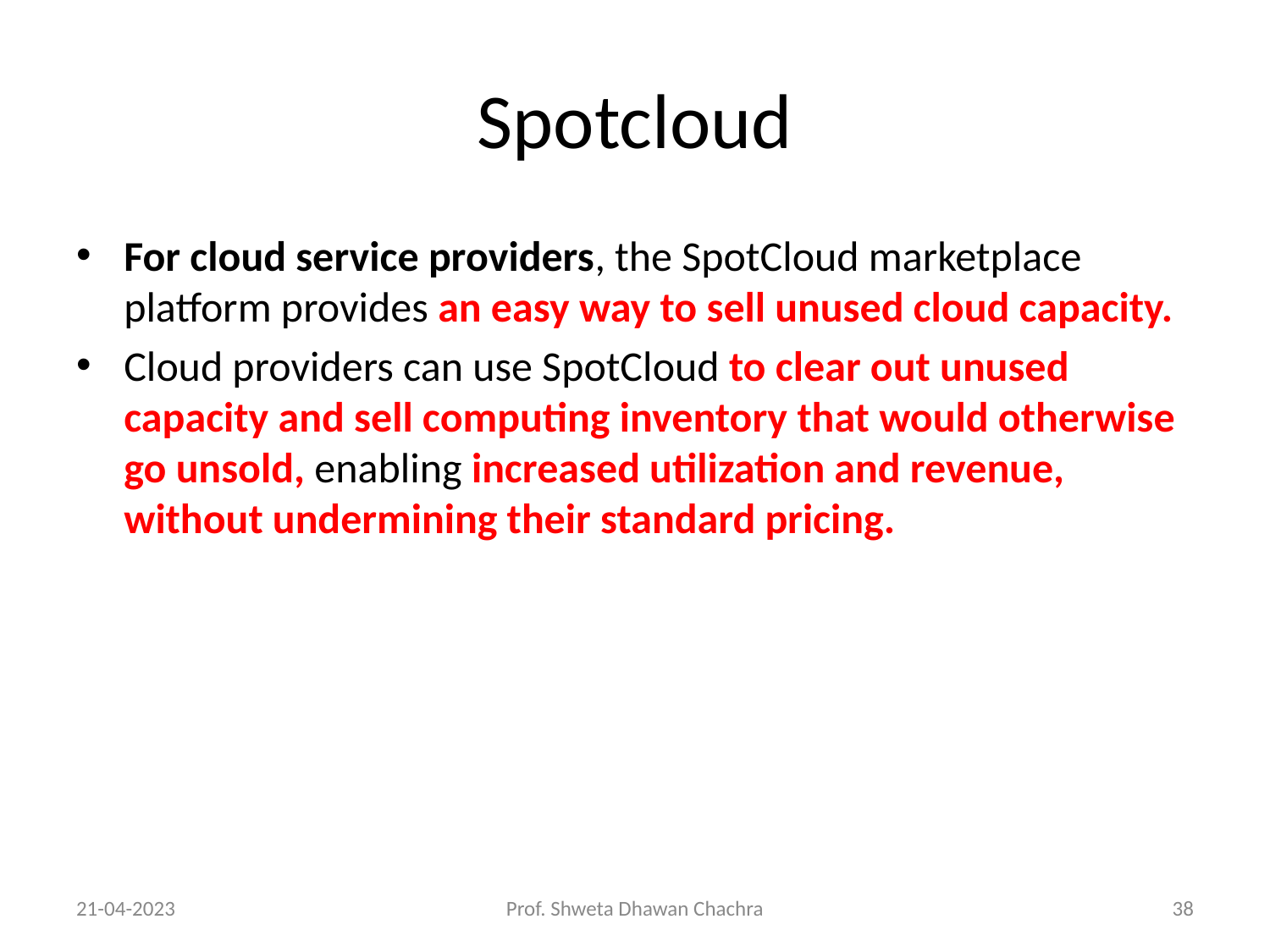

# Spotcloud
For cloud service providers, the SpotCloud marketplace platform provides an easy way to sell unused cloud capacity.
Cloud providers can use SpotCloud to clear out unused capacity and sell computing inventory that would otherwise go unsold, enabling increased utilization and revenue, without undermining their standard pricing.
21-04-2023
Prof. Shweta Dhawan Chachra
38